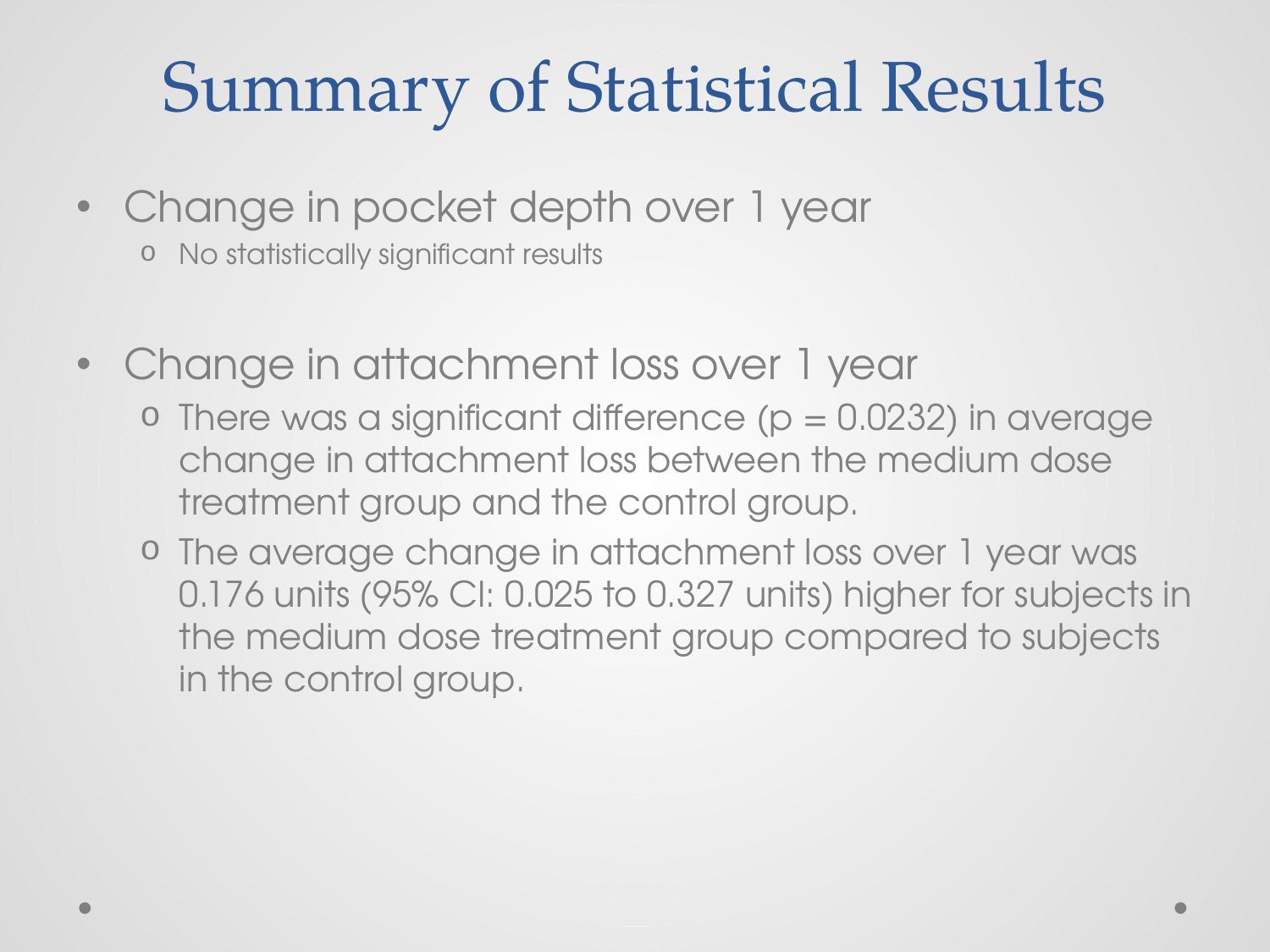

# Summary of Statistical Results
Change in pocket depth over 1 year
No statistically significant results

Change in attachment loss over 1 year
There was a significant difference (p = 0.0232) in average change in attachment loss between the medium dose treatment group and the control group.
The average change in attachment loss over 1 year was 0.176 units (95% CI: 0.025 to 0.327 units) higher for subjects in the medium dose treatment group compared to subjects in the control group.